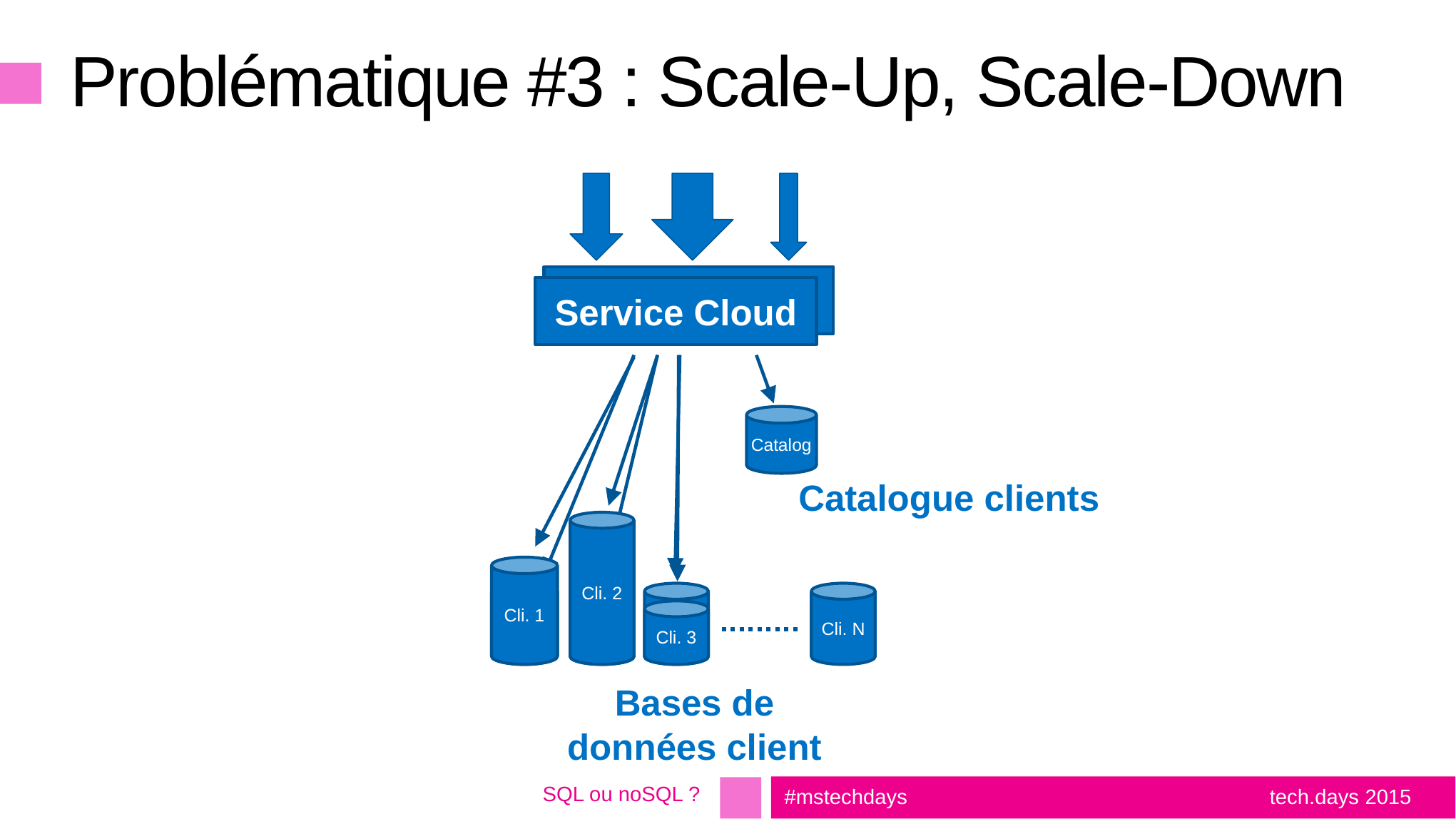

# Problématique #3 : Scale-Up, Scale-Down

Service Cloud
Catalog
Catalogue clients
Cli. 2
Cli. 1
Cli. 1
Cli. 2
Cli. 3
Cli. N
Cli. 3
Bases de données client
SQL ou noSQL ?